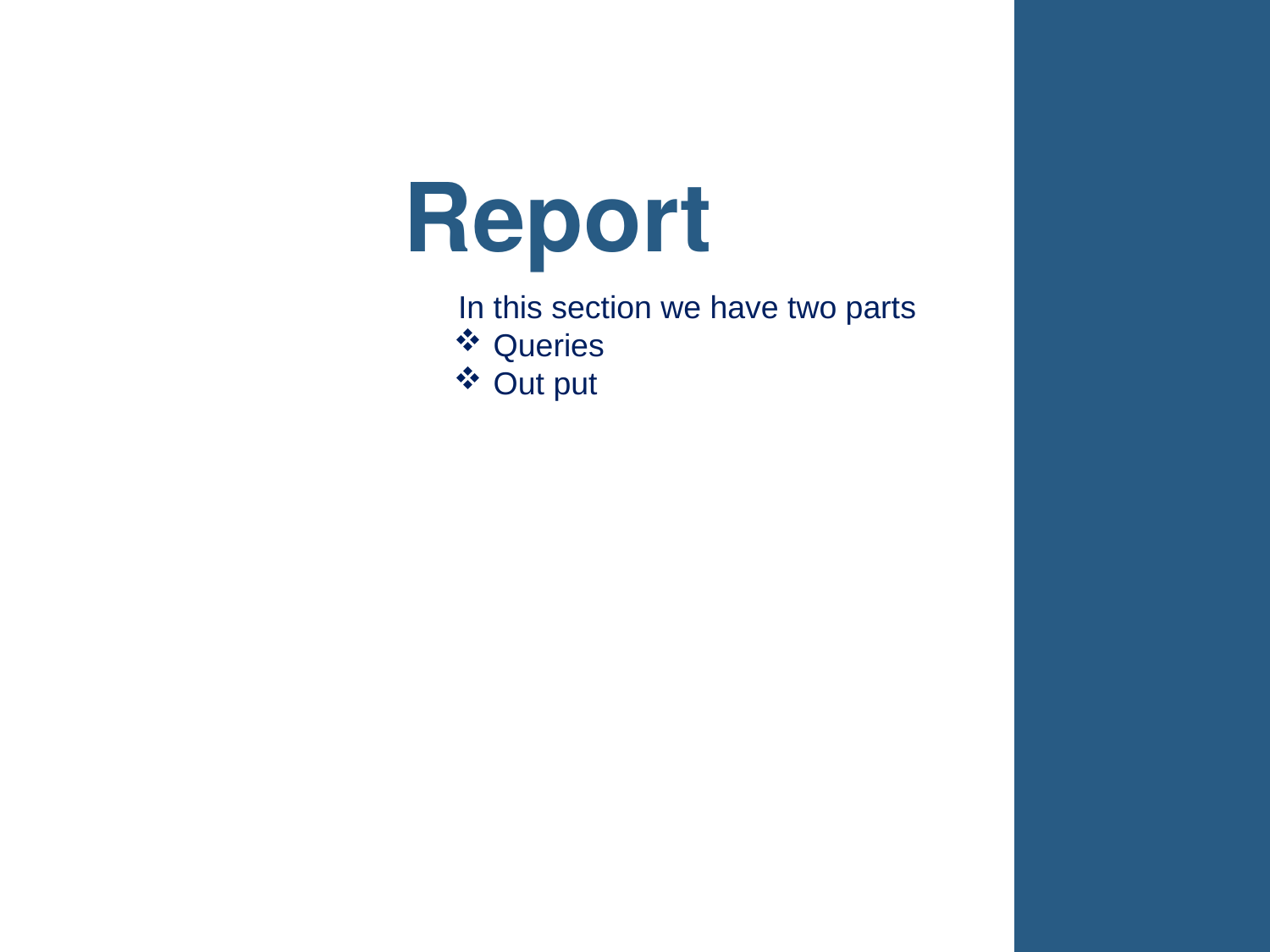

# Report
In this section we have two parts
Queries
Out put